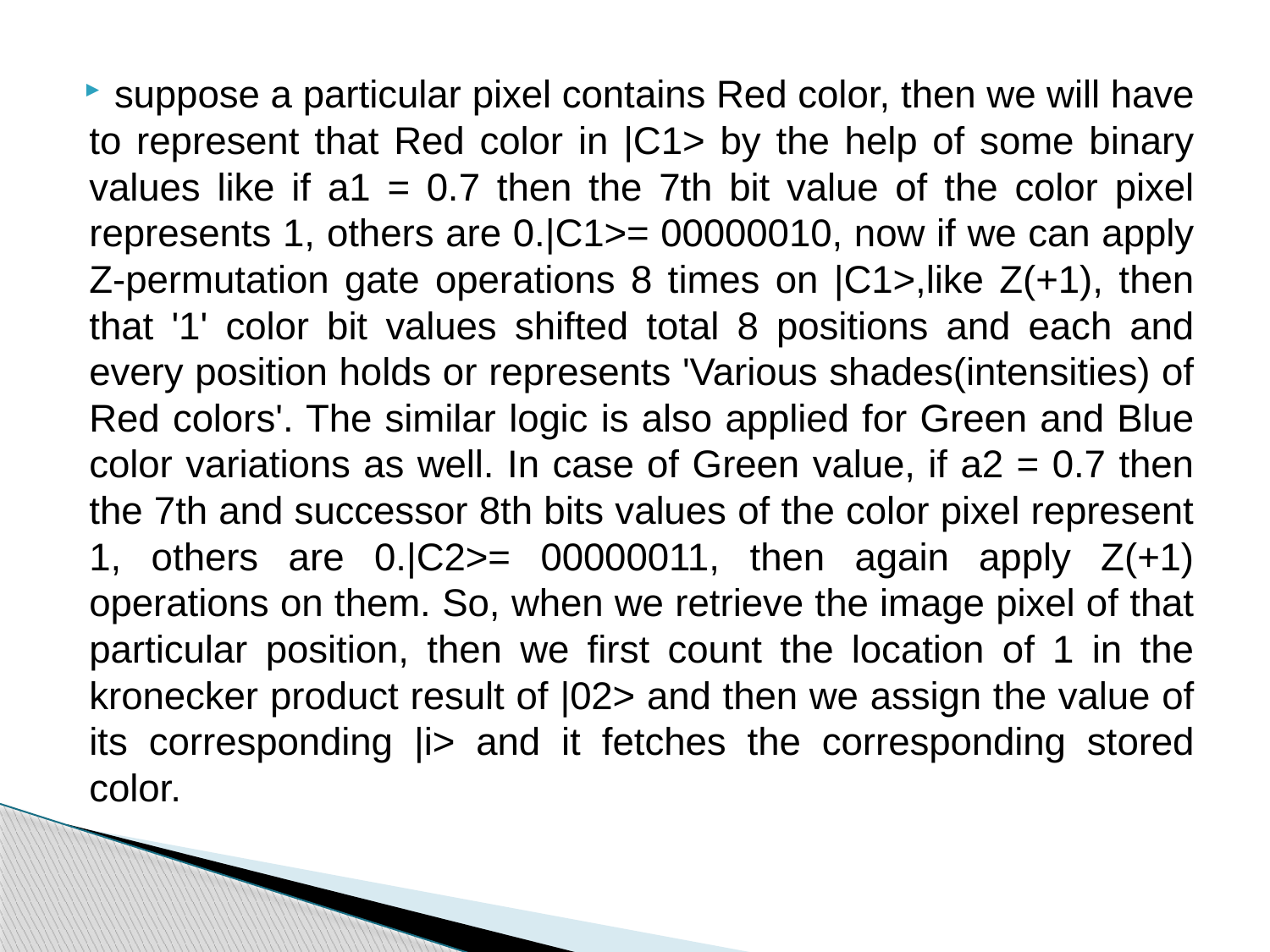

suppose a particular pixel contains Red color, then we will have to represent that Red color in |C1> by the help of some binary values like if a1 = 0.7 then the 7th bit value of the color pixel represents 1, others are 0.|C1>= 00000010, now if we can apply Z-permutation gate operations 8 times on |C1>,like Z(+1), then that '1' color bit values shifted total 8 positions and each and every position holds or represents 'Various shades(intensities) of Red colors'. The similar logic is also applied for Green and Blue color variations as well. In case of Green value, if a2 = 0.7 then the 7th and successor 8th bits values of the color pixel represent 1, others are 0.|C2>= 00000011, then again apply Z(+1) operations on them. So, when we retrieve the image pixel of that particular position, then we first count the location of 1 in the kronecker product result of |02> and then we assign the value of its corresponding |i> and it fetches the corresponding stored color.